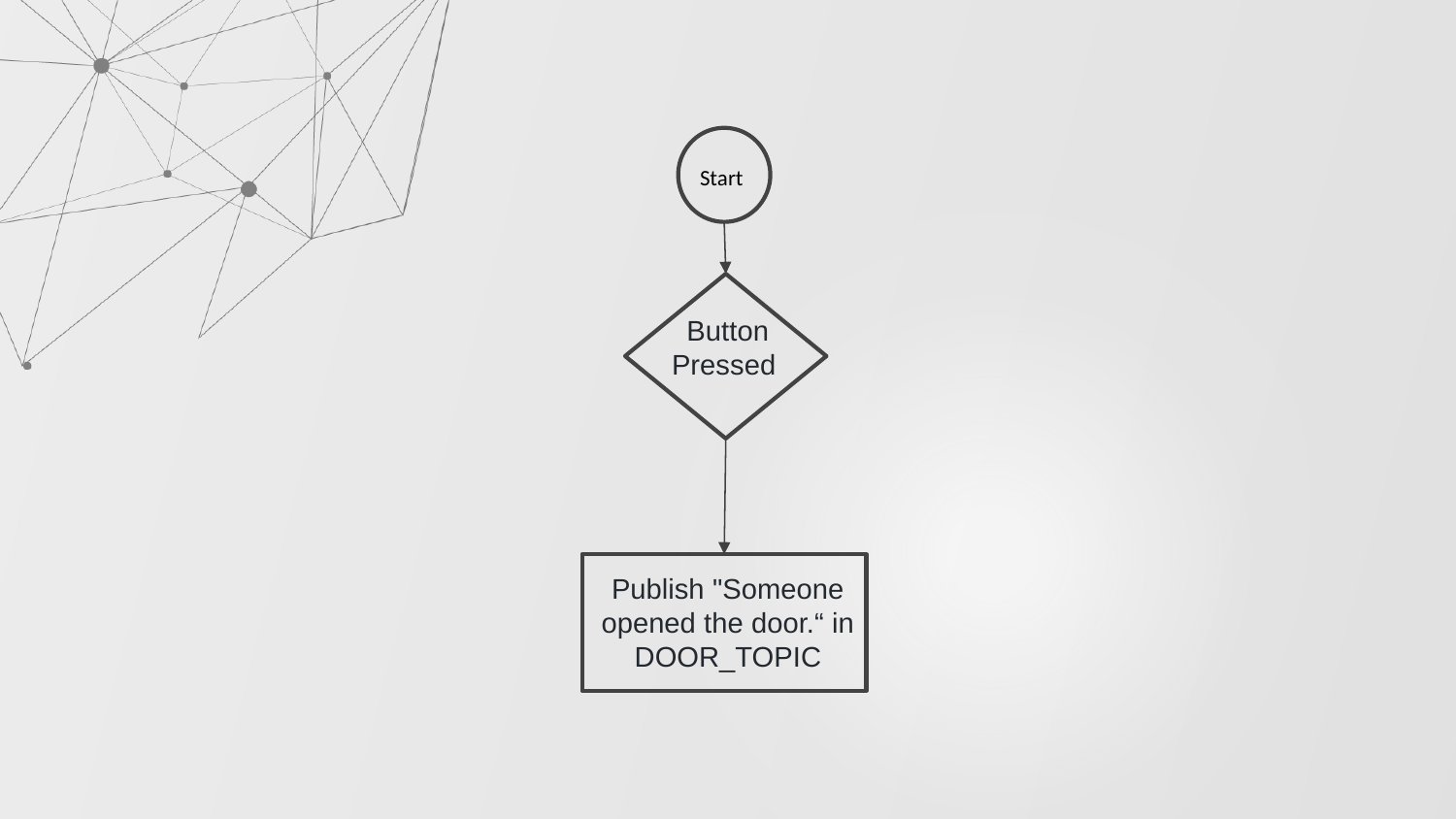

Start

Button Pressed

Publish "Someone opened the door.“ in DOOR_TOPIC